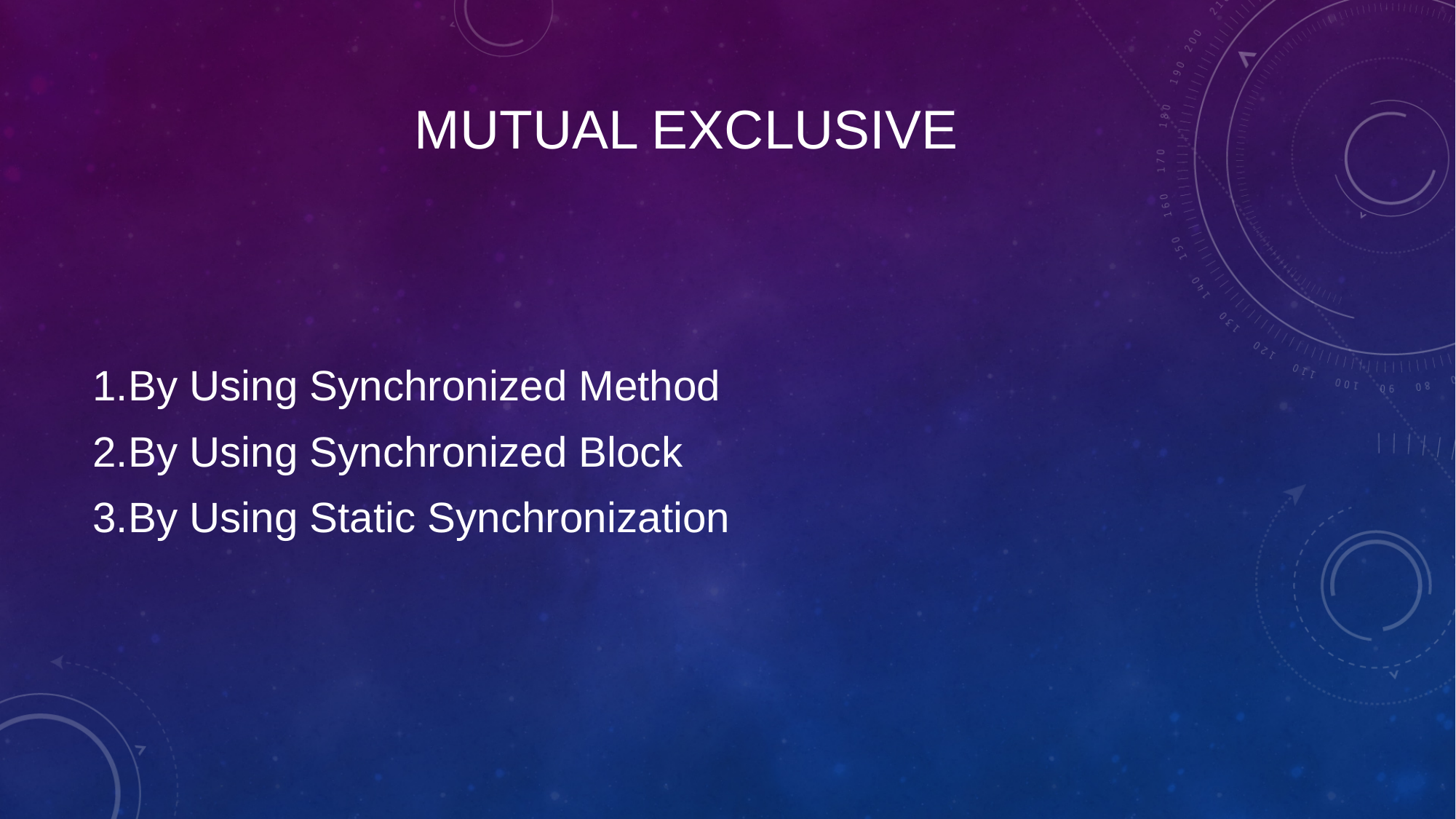

# Mutual Exclusive
By Using Synchronized Method
By Using Synchronized Block
By Using Static Synchronization